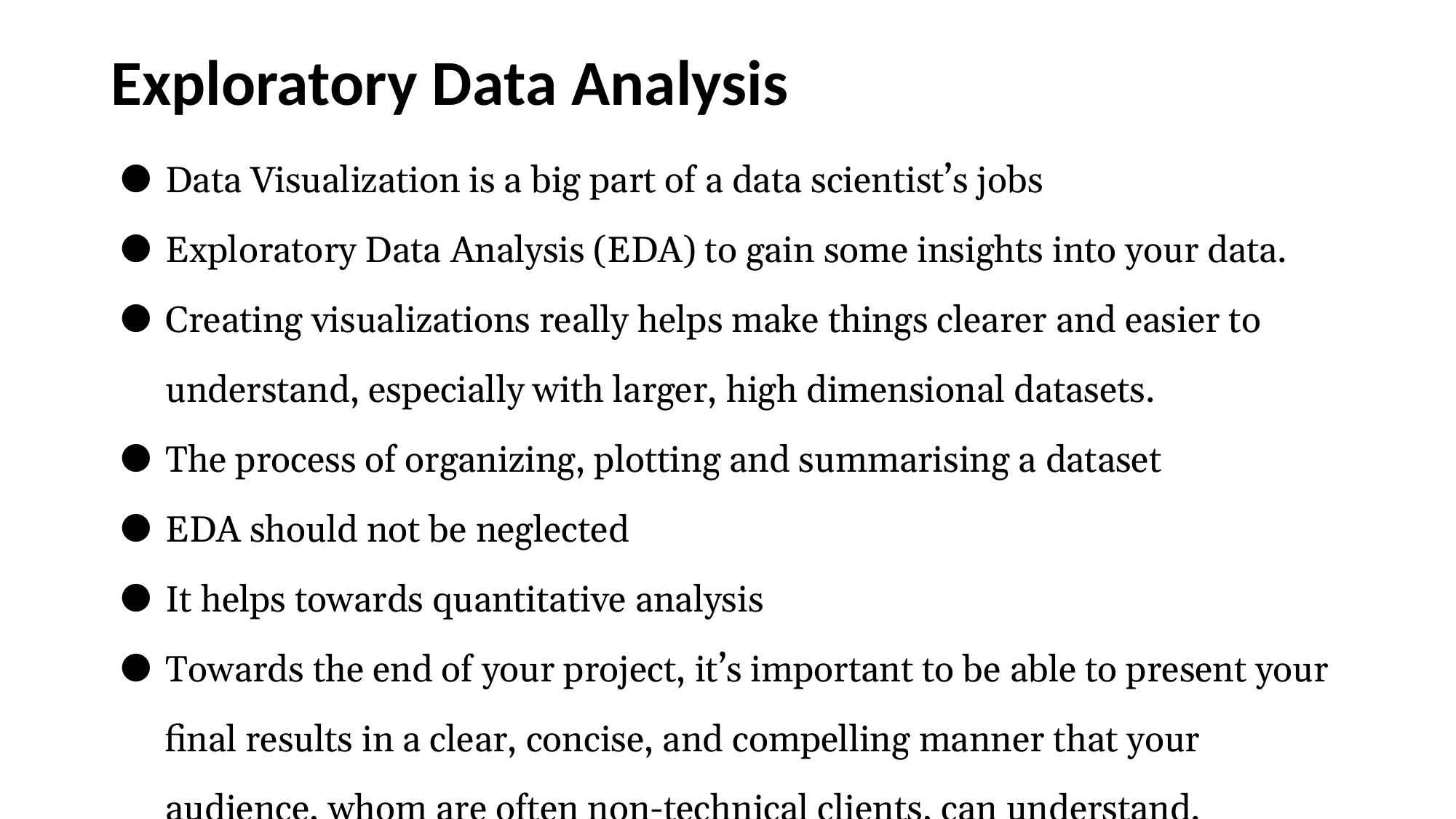

# Exploratory Data Analysis
Data Visualization is a big part of a data scientist’s jobs
Exploratory Data Analysis (EDA) to gain some insights into your data.
Creating visualizations really helps make things clearer and easier to understand, especially with larger, high dimensional datasets.
The process of organizing, plotting and summarising a dataset
EDA should not be neglected
It helps towards quantitative analysis
Towards the end of your project, it’s important to be able to present your final results in a clear, concise, and compelling manner that your audience, whom are often non-technical clients, can understand.